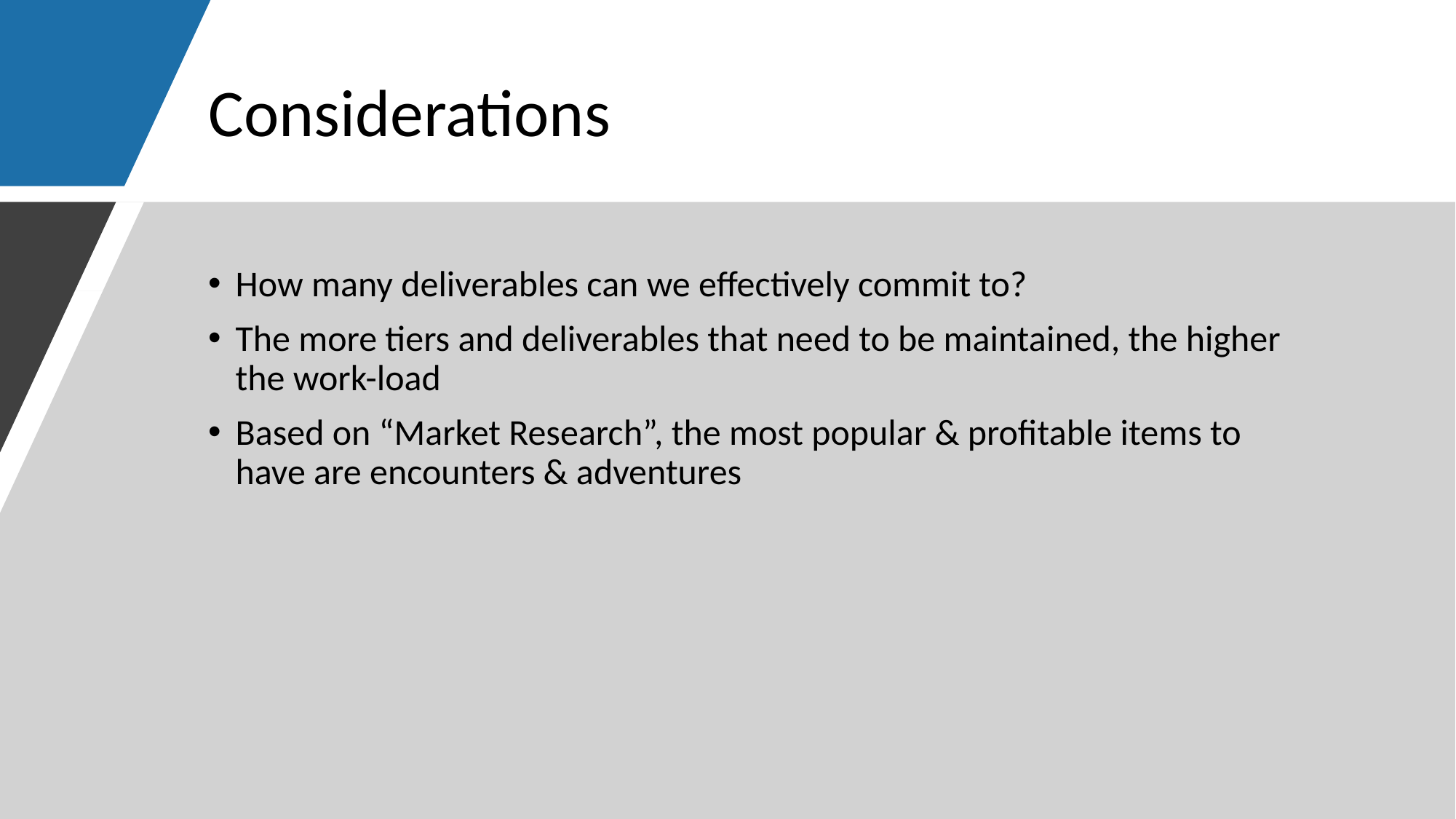

# Considerations

How many deliverables can we effectively commit to?
The more tiers and deliverables that need to be maintained, the higher the work-load
Based on “Market Research”, the most popular & profitable items to have are encounters & adventures